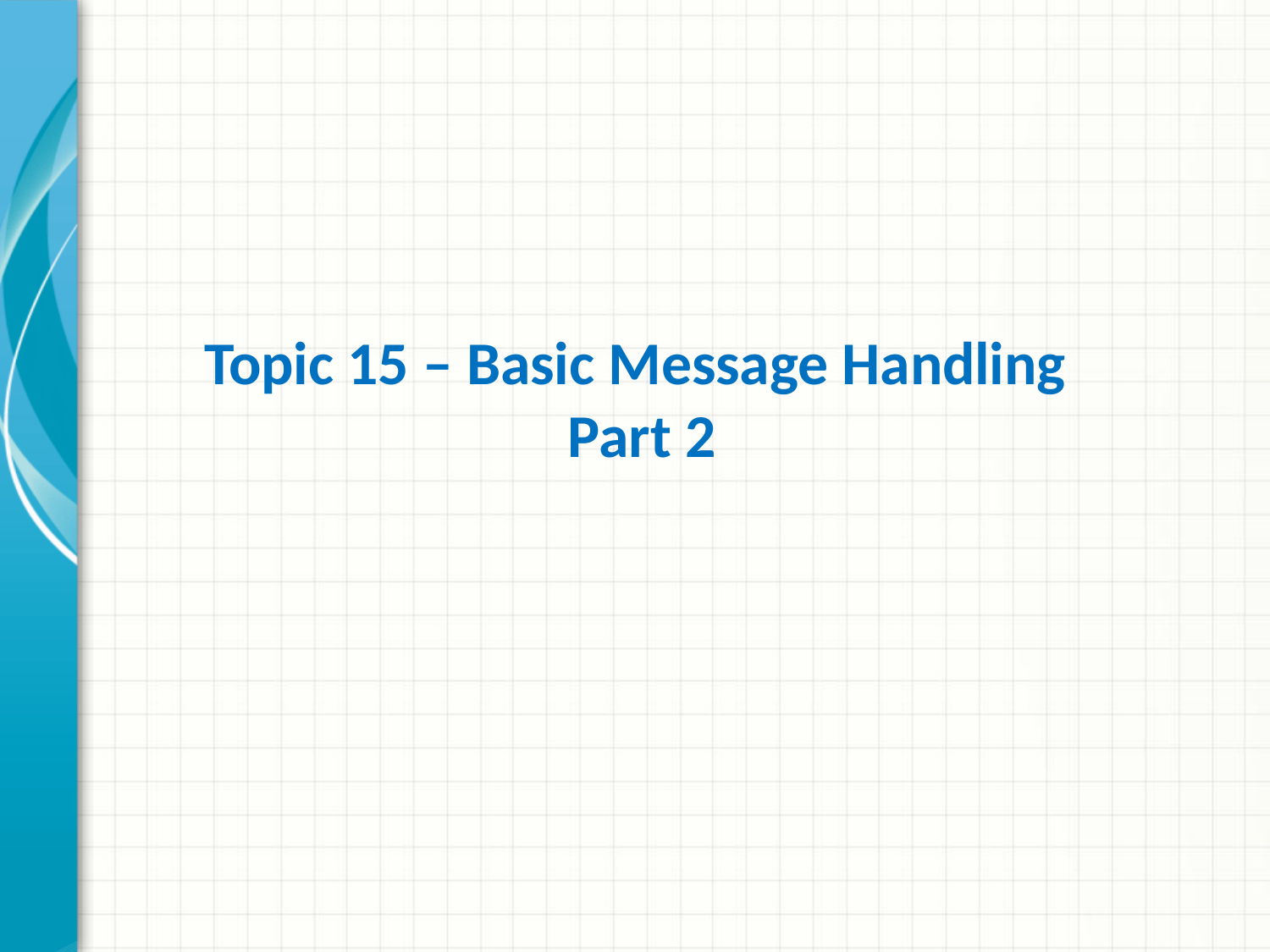

# Topic 15 – Basic Message Handling Part 2